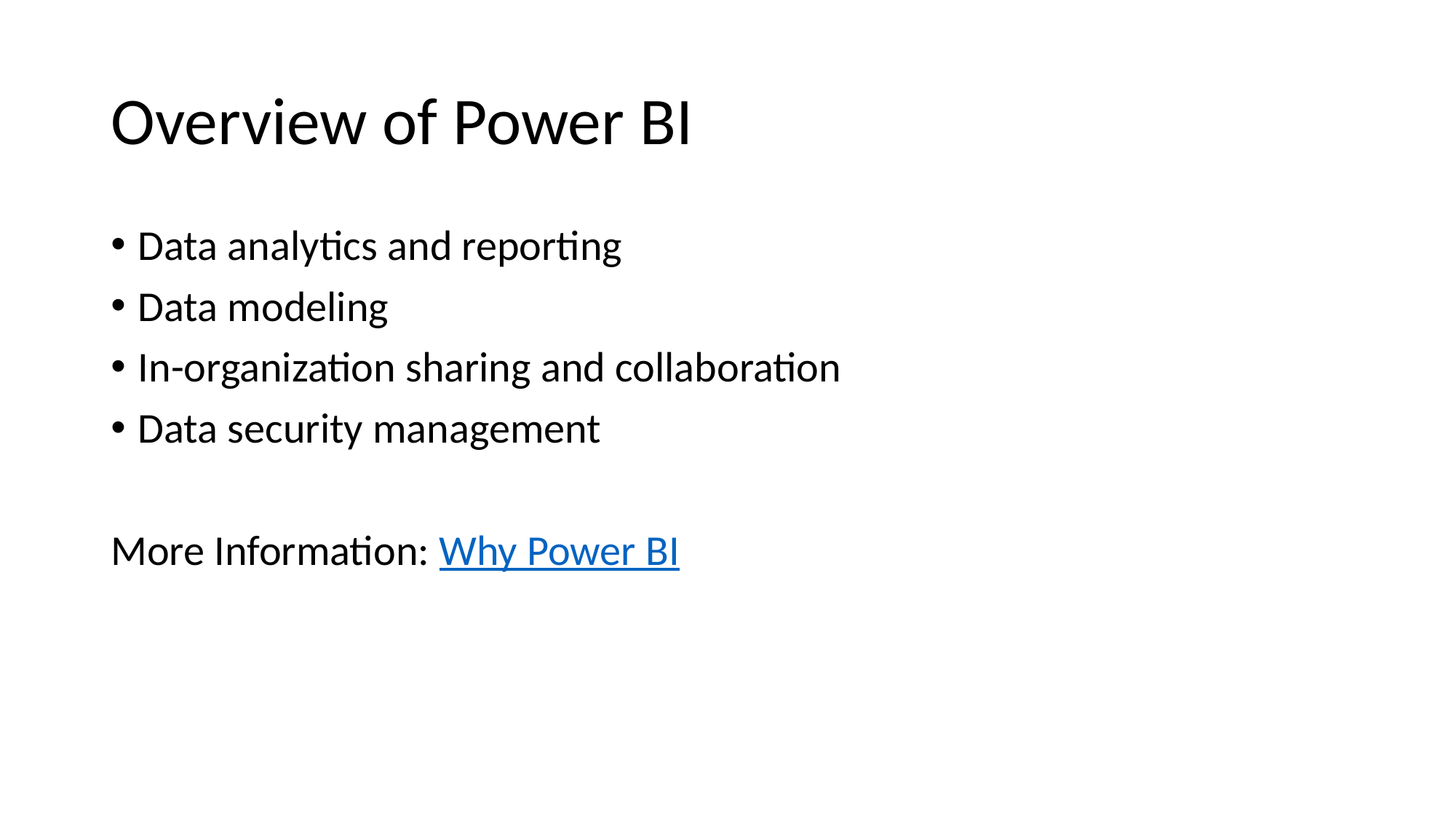

# Overview of Power BI
Data analytics and reporting
Data modeling
In-organization sharing and collaboration
Data security management

More Information: Why Power BI